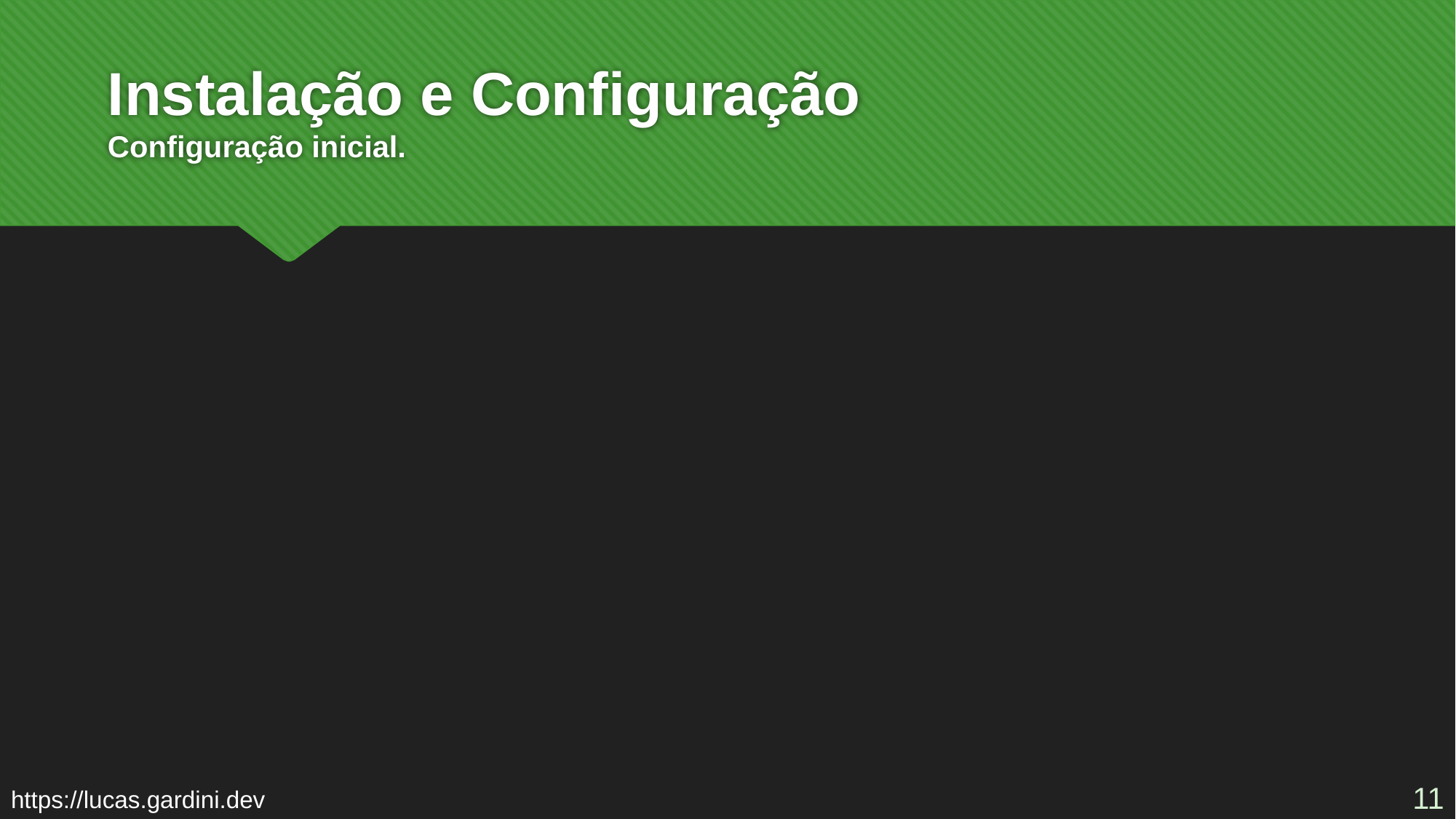

# Instalação e Configuração Configuração inicial.

11
https://lucas.gardini.dev